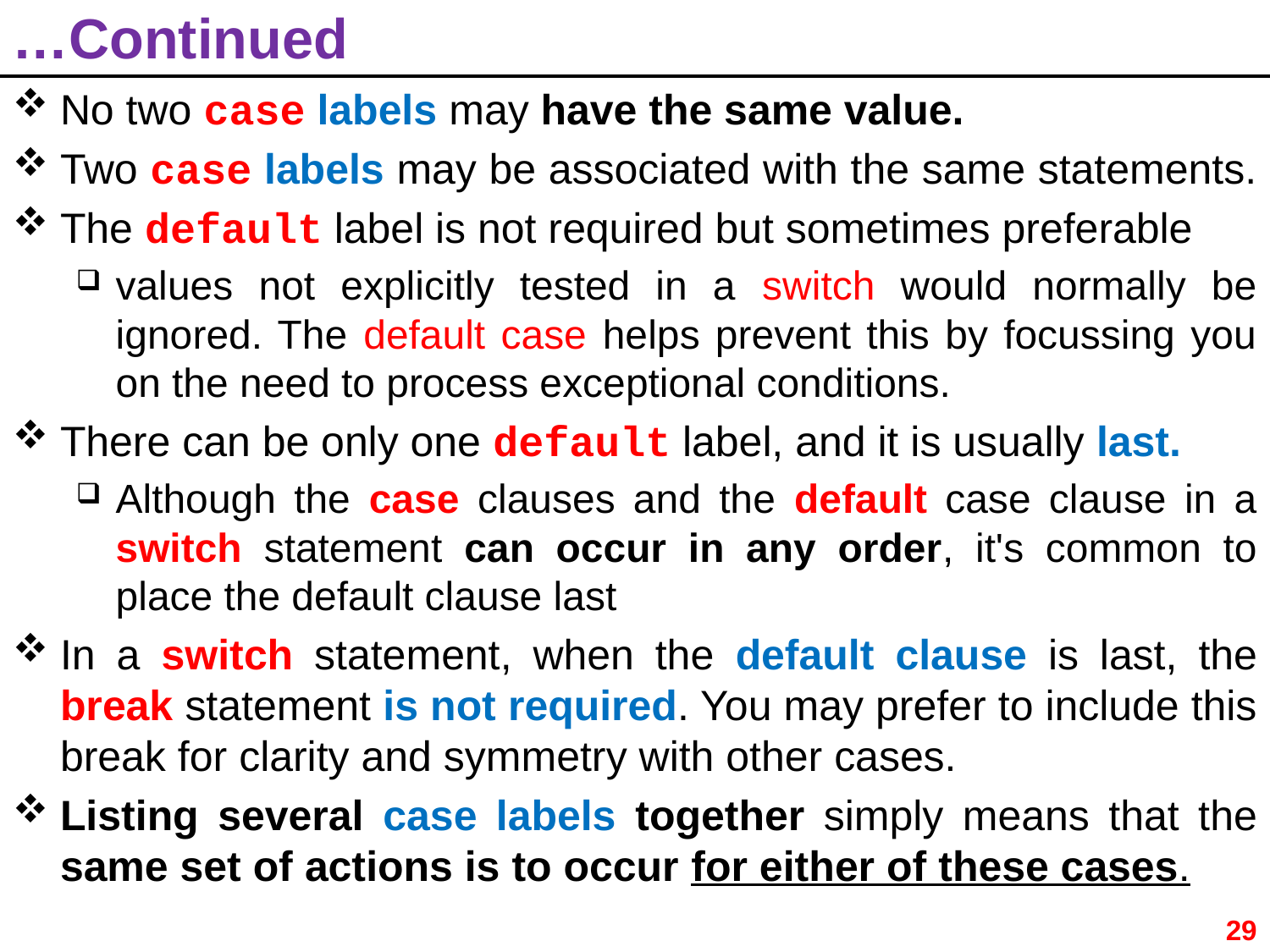

# …Continued
No two case labels may have the same value.
Two case labels may be associated with the same statements.
The default label is not required but sometimes preferable
values not explicitly tested in a switch would normally be ignored. The default case helps prevent this by focussing you on the need to process exceptional conditions.
There can be only one default label, and it is usually last.
Although the case clauses and the default case clause in a switch statement can occur in any order, it's common to place the default clause last
In a switch statement, when the default clause is last, the break statement is not required. You may prefer to include this break for clarity and symmetry with other cases.
Listing several case labels together simply means that the same set of actions is to occur for either of these cases.

29